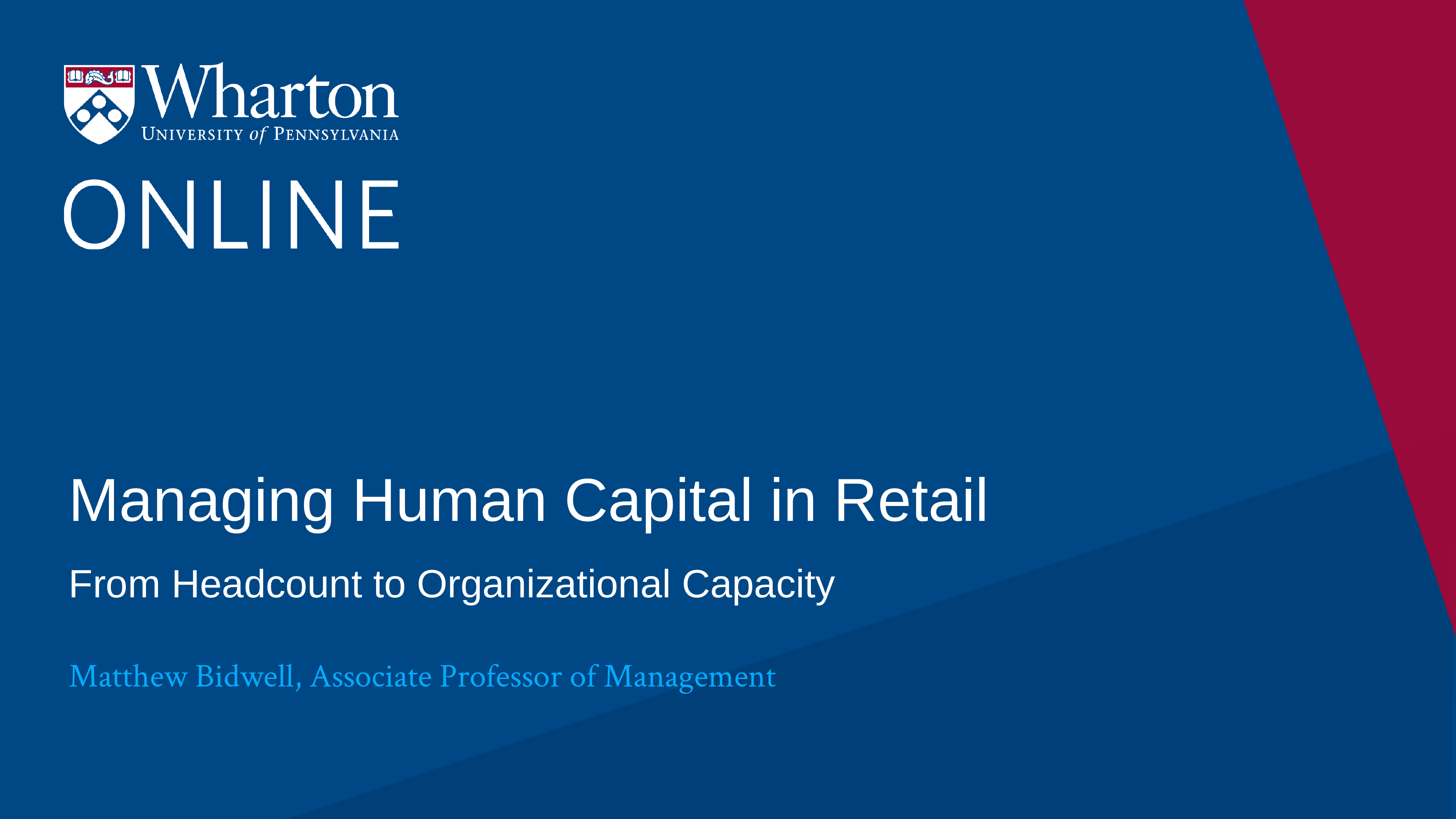

# Managing Human Capital in Retail
From Headcount to Organizational Capacity
Matthew Bidwell, Associate Professor of Management